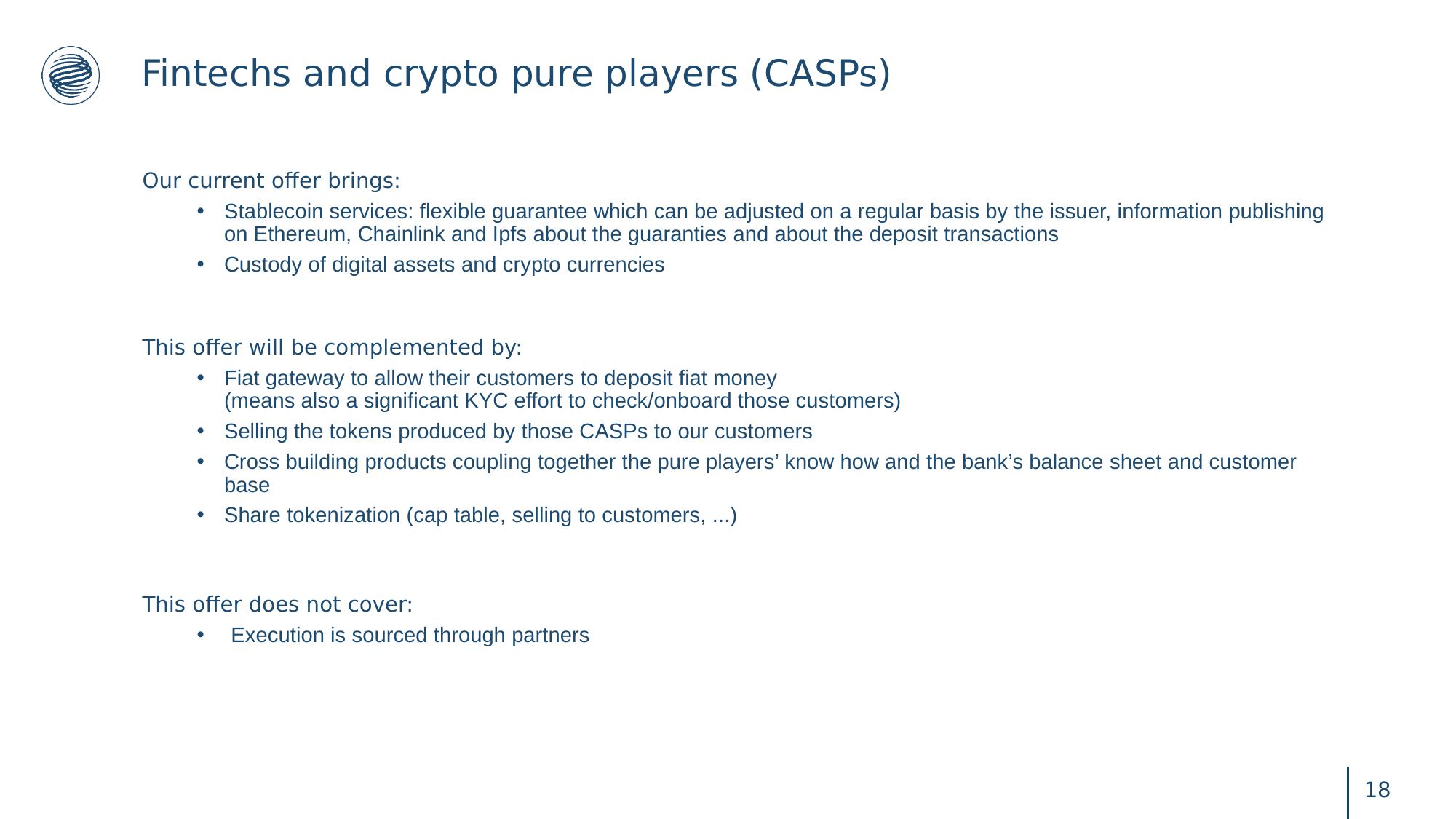

# Fintechs and crypto pure players (CASPs)

Our current offer brings:
Stablecoin services: flexible guarantee which can be adjusted on a regular basis by the issuer, information publishing on Ethereum, Chainlink and Ipfs about the guaranties and about the deposit transactions
Custody of digital assets and crypto currencies

This offer will be complemented by:
Fiat gateway to allow their customers to deposit fiat money
(means also a significant KYC effort to check/onboard those customers)
Selling the tokens produced by those CASPs to our customers
Cross building products coupling together the pure players’ know how and the bank’s balance sheet and customer base
Share tokenization (cap table, selling to customers, ...)

This offer does not cover:
Execution is sourced through partners